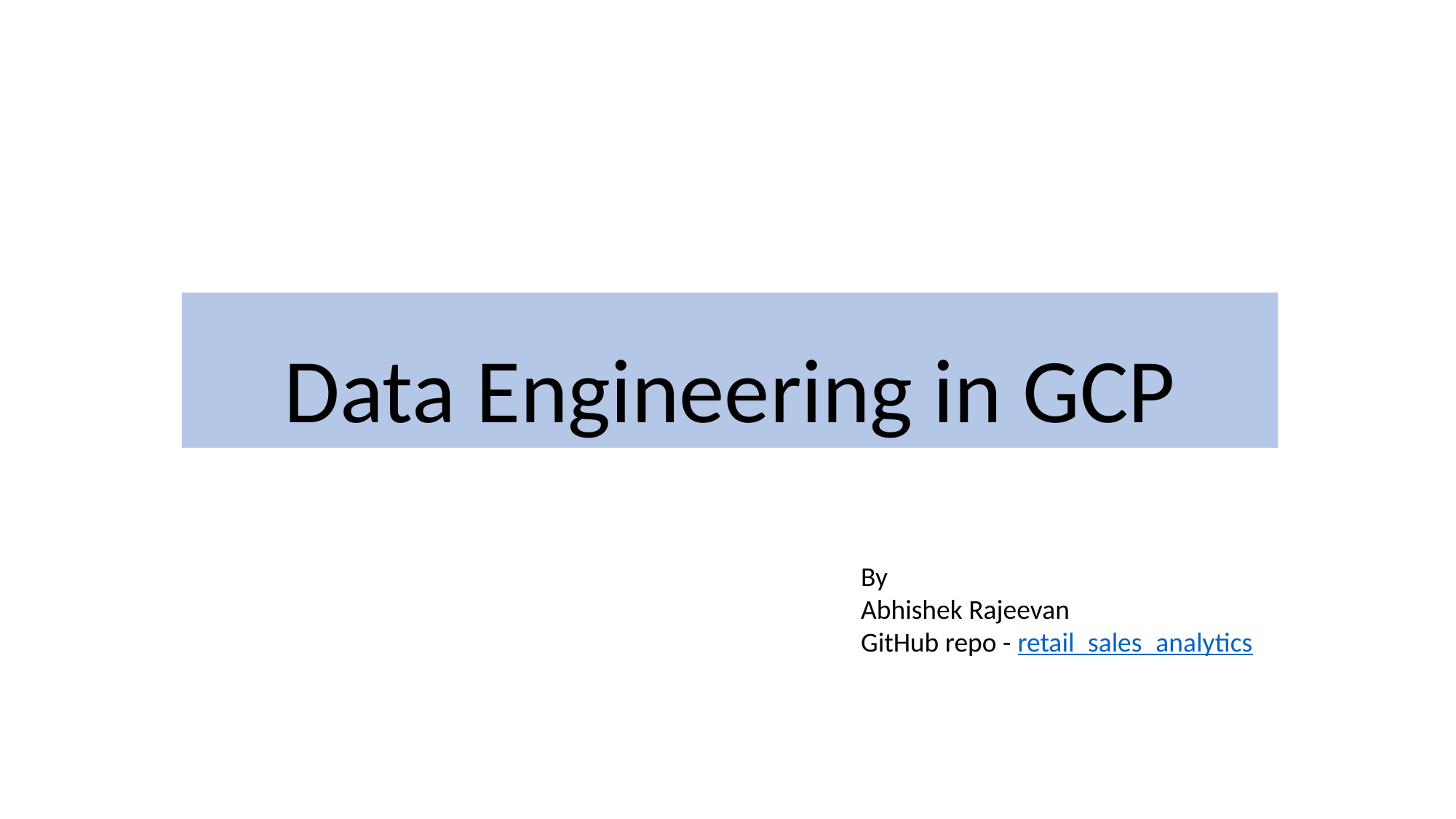

# Data Engineering in GCP
By
Abhishek Rajeevan
GitHub repo - retail_sales_analytics